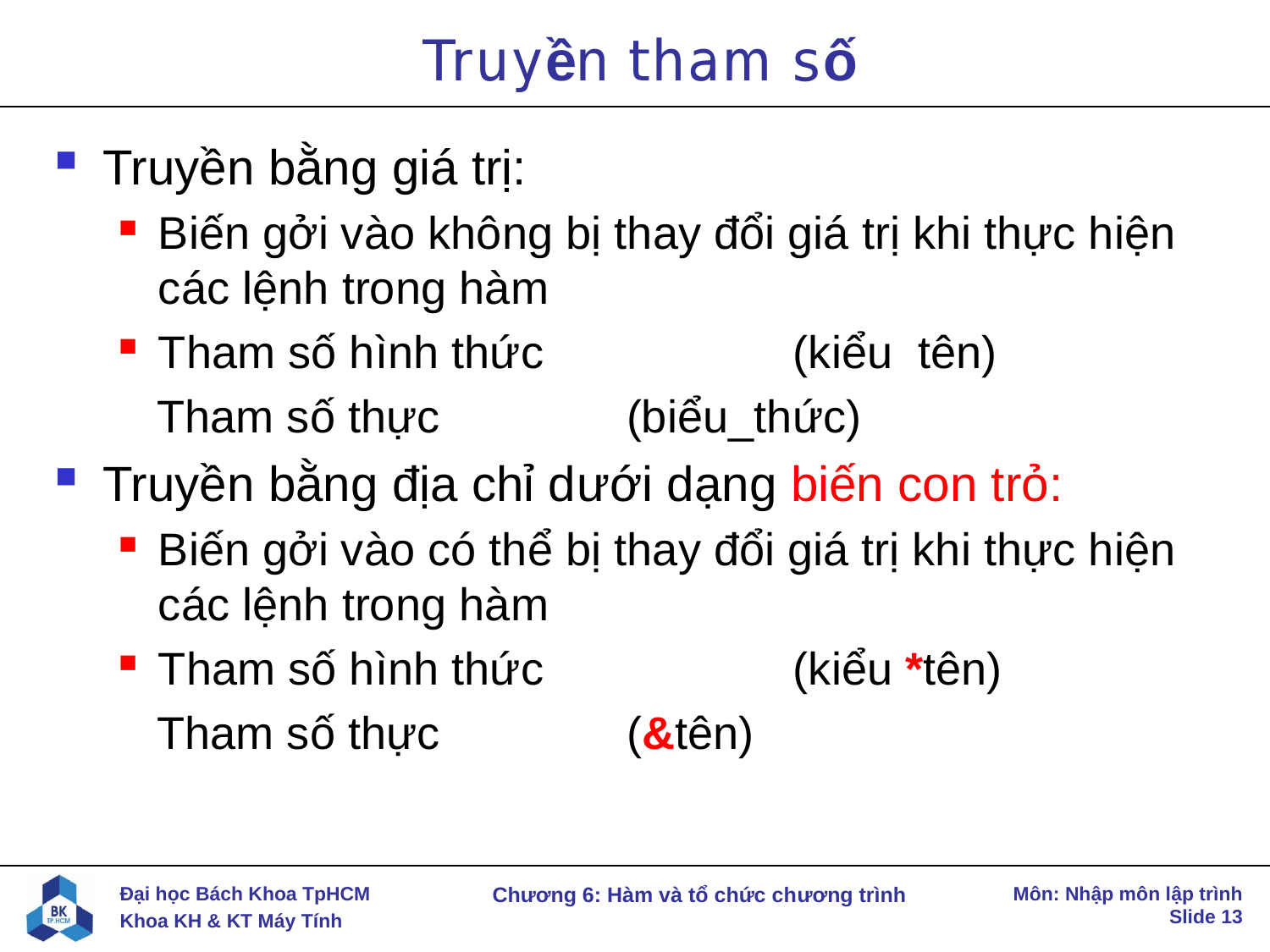

# Truyền tham số
Truyền bằng giá trị:
Biến gởi vào không bị thay đổi giá trị khi thực hiện các lệnh trong hàm
Tham số hình thức 		(kiểu  tên)
   Tham số thực		(biểu_thức)
Truyền bằng địa chỉ dưới dạng biến con trỏ:
Biến gởi vào có thể bị thay đổi giá trị khi thực hiện các lệnh trong hàm
Tham số hình thức		(kiểu *tên)
   Tham số thực		(&tên)